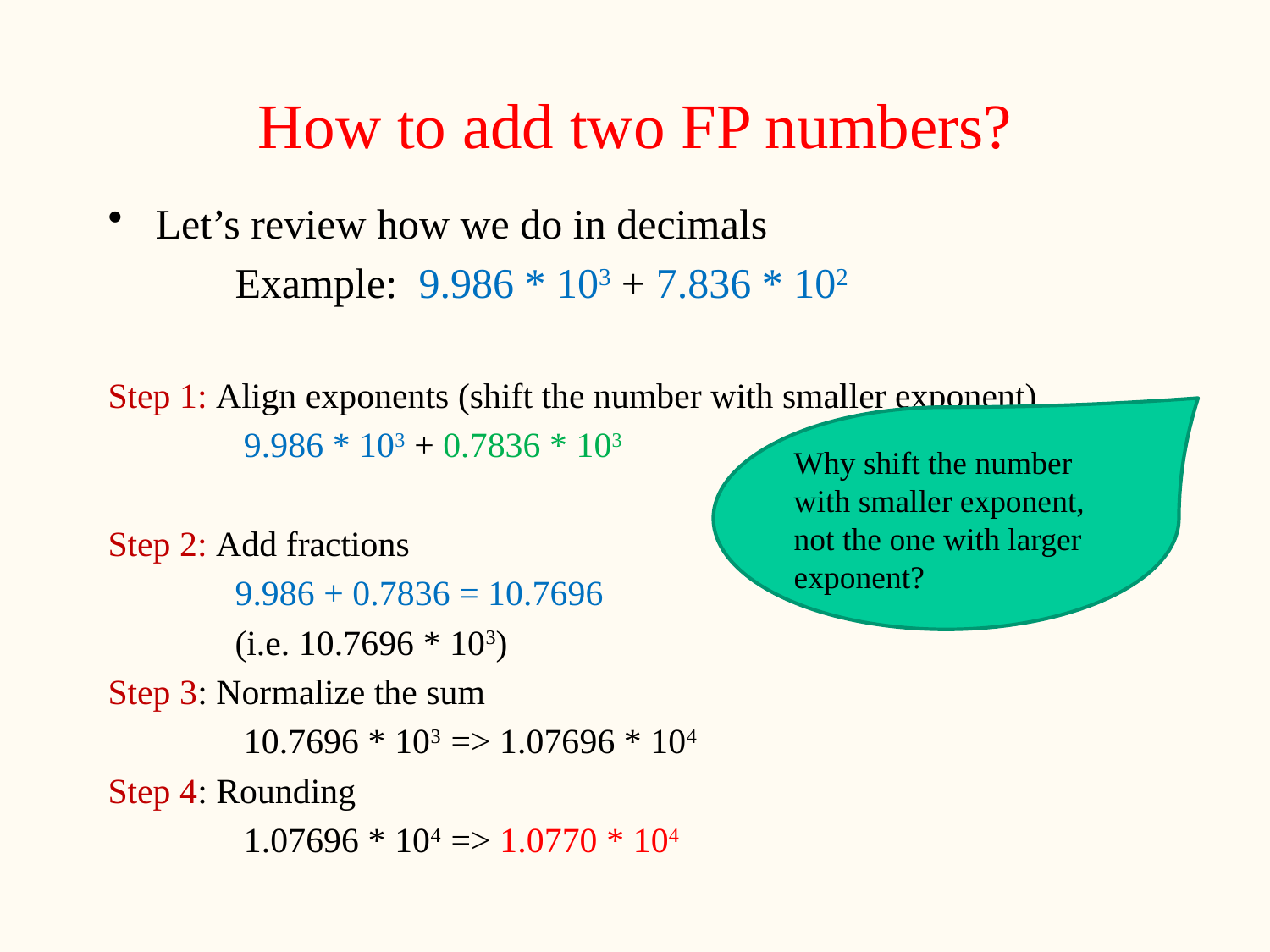

# How to add two FP numbers?
Let’s review how we do in decimals
	Example:  9.986 * 103 + 7.836 * 102

Step 1: Align exponents (shift the number with smaller exponent)
	 9.986 * 103 + 0.7836 * 103

Step 2: Add fractions
	9.986 + 0.7836 = 10.7696
	(i.e. 10.7696 * 103)
Step 3: Normalize the sum
	 10.7696 * 103  => 1.07696 * 104
Step 4: Rounding
	 1.07696 * 104  => 1.0770 * 104
Why shift the number with smaller exponent, not the one with larger exponent?